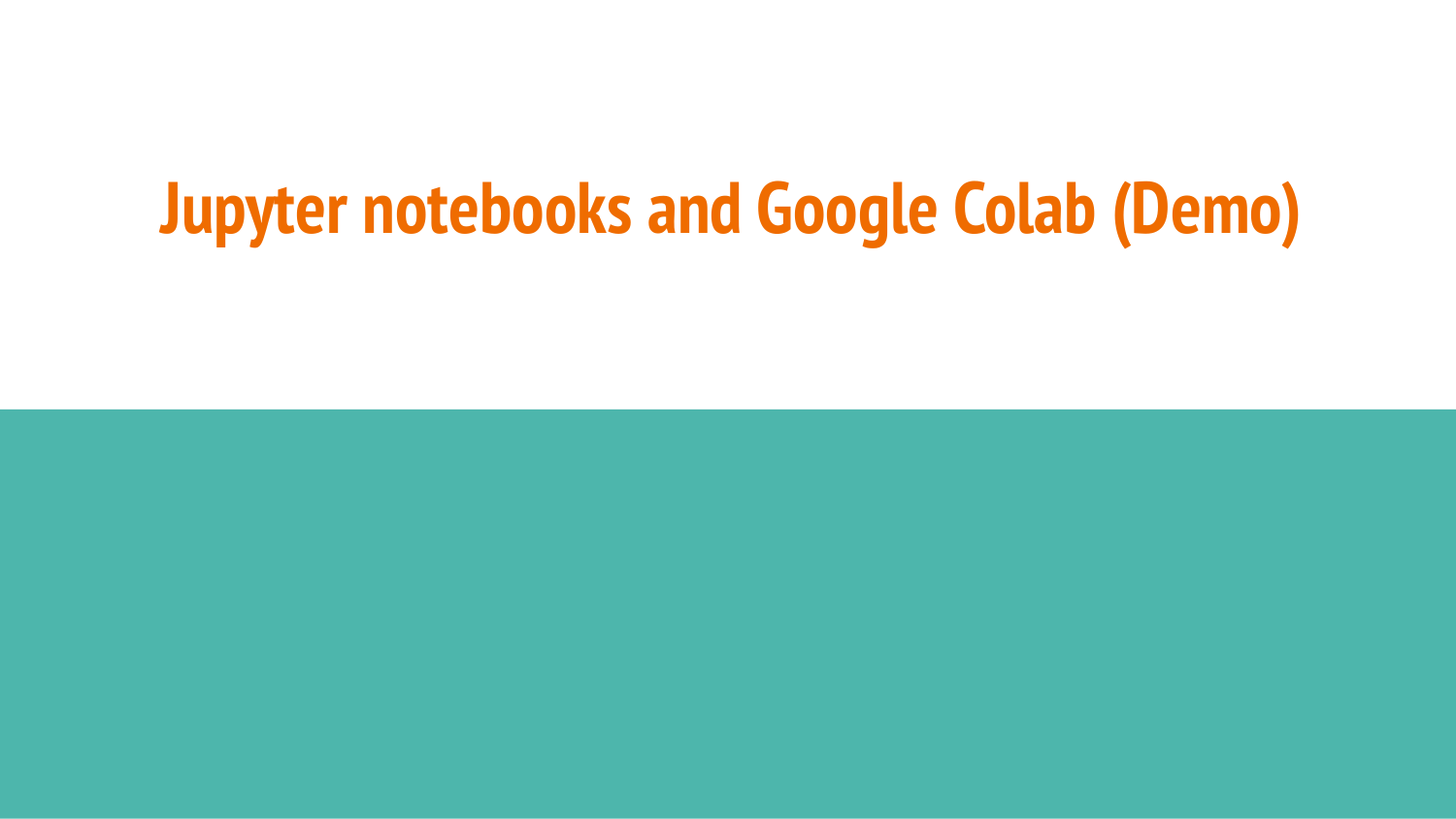

# Jupyter notebooks and Google Colab (Demo)